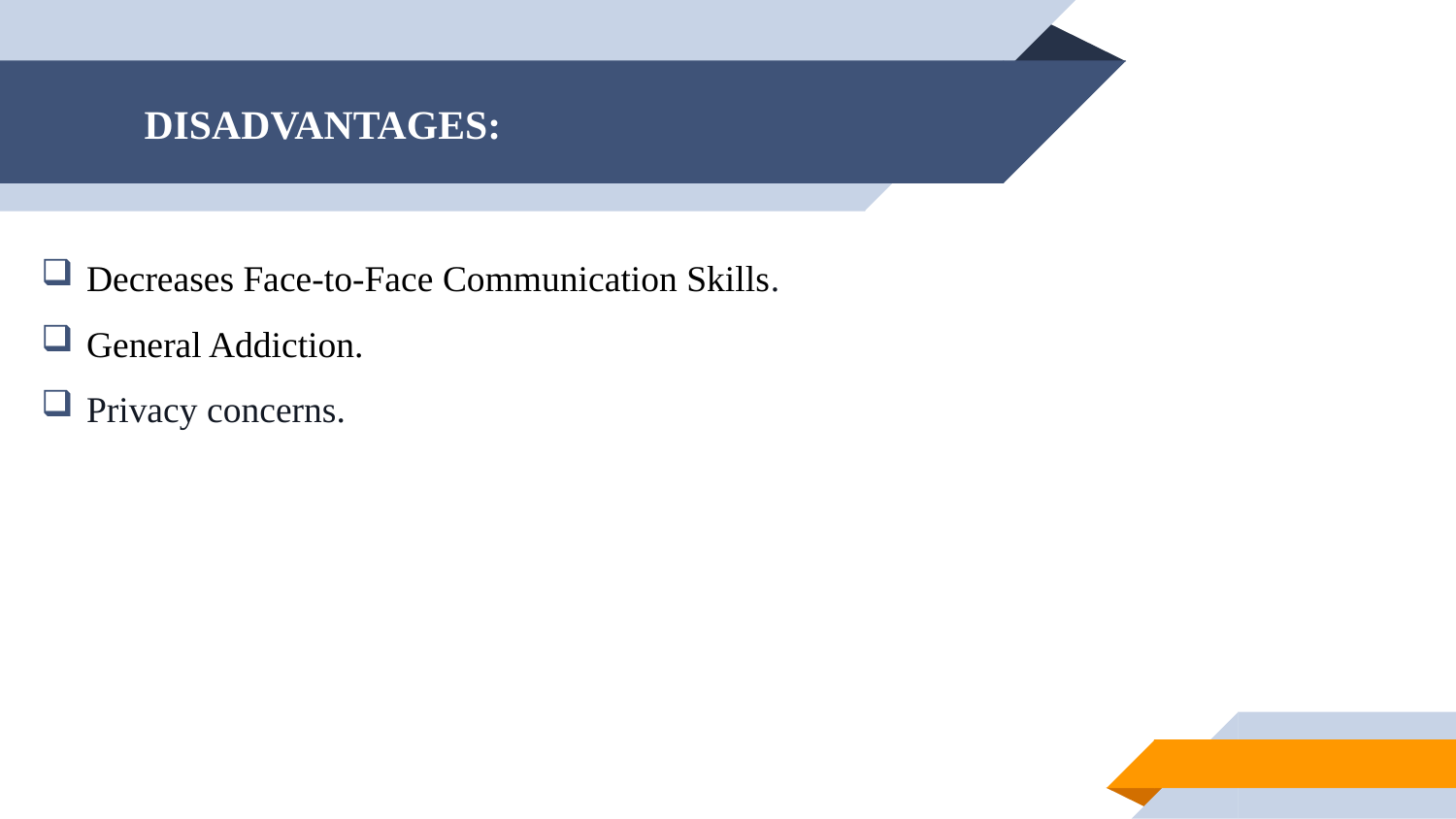

# DISADVANTAGES:
Decreases Face-to-Face Communication Skills.
General Addiction.
Privacy concerns.
7